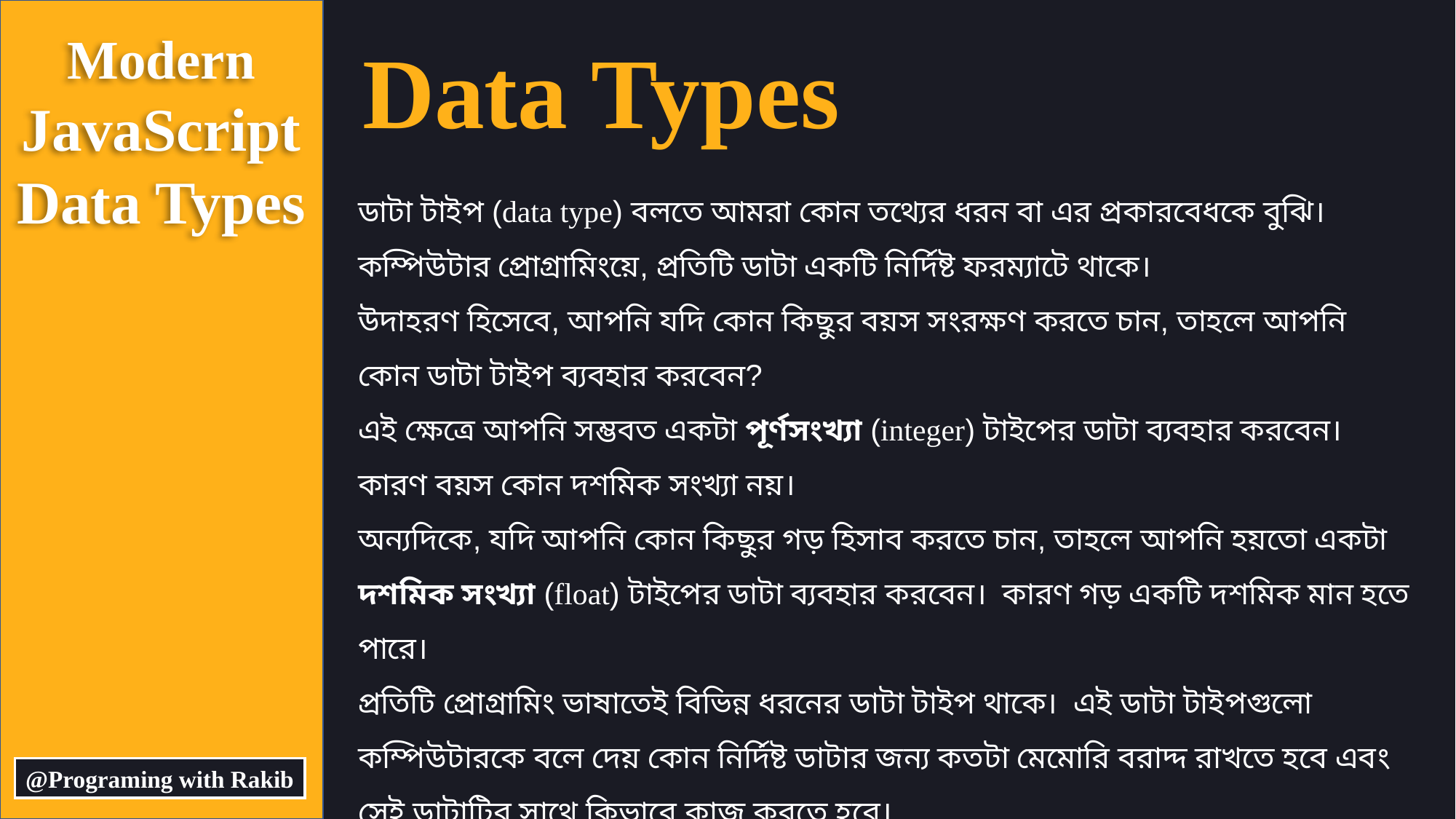

Modern
JavaScript
Data Types

Data Types
ডাটা টাইপ (data type) বলতে আমরা কোন তথ্যের ধরন বা এর প্রকারবেধকে বুঝি।
কম্পিউটার প্রোগ্রামিংয়ে, প্রতিটি ডাটা একটি নির্দিষ্ট ফরম্যাটে থাকে।
উদাহরণ হিসেবে, আপনি যদি কোন কিছুর বয়স সংরক্ষণ করতে চান, তাহলে আপনি কোন ডাটা টাইপ ব্যবহার করবেন?
এই ক্ষেত্রে আপনি সম্ভবত একটা পূর্ণসংখ্যা (integer) টাইপের ডাটা ব্যবহার করবেন।   কারণ বয়স কোন দশমিক সংখ্যা নয়।
অন্যদিকে, যদি আপনি কোন কিছুর গড় হিসাব করতে চান, তাহলে আপনি হয়তো একটা দশমিক সংখ্যা (float) টাইপের ডাটা ব্যবহার করবেন।  কারণ গড় একটি দশমিক মান হতে পারে।
প্রতিটি প্রোগ্রামিং ভাষাতেই বিভিন্ন ধরনের ডাটা টাইপ থাকে।  এই ডাটা টাইপগুলো কম্পিউটারকে বলে দেয় কোন নির্দিষ্ট ডাটার জন্য কতটা মেমোরি বরাদ্দ রাখতে হবে এবং সেই ডাটাটির সাথে কিভাবে কাজ করতে হবে।
@Programing with Rakib